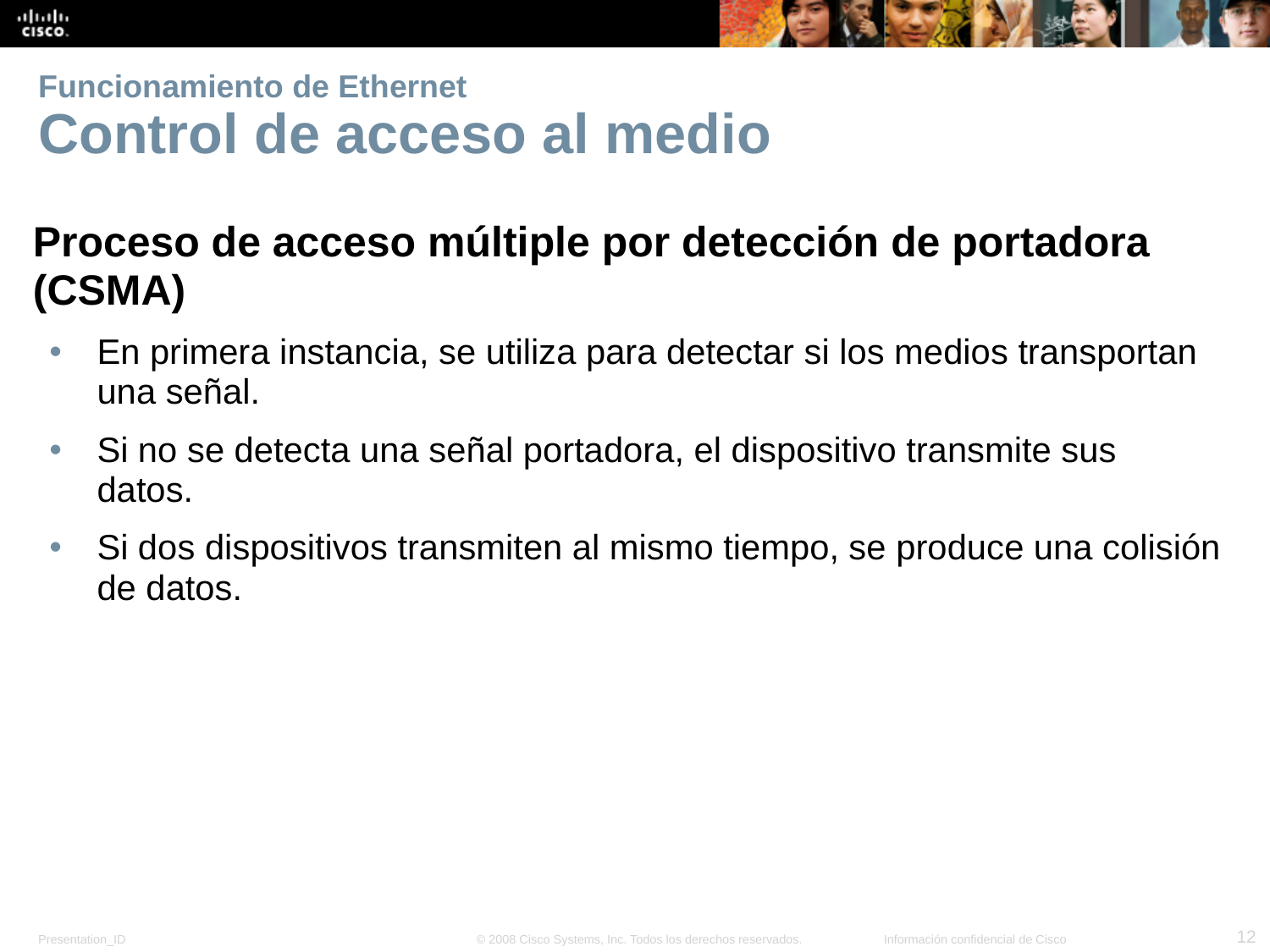

# Funcionamiento de Ethernet Control de acceso al medio
Proceso de acceso múltiple por detección de portadora (CSMA)
En primera instancia, se utiliza para detectar si los medios transportan una señal.
Si no se detecta una señal portadora, el dispositivo transmite sus datos.
Si dos dispositivos transmiten al mismo tiempo, se produce una colisión de datos.